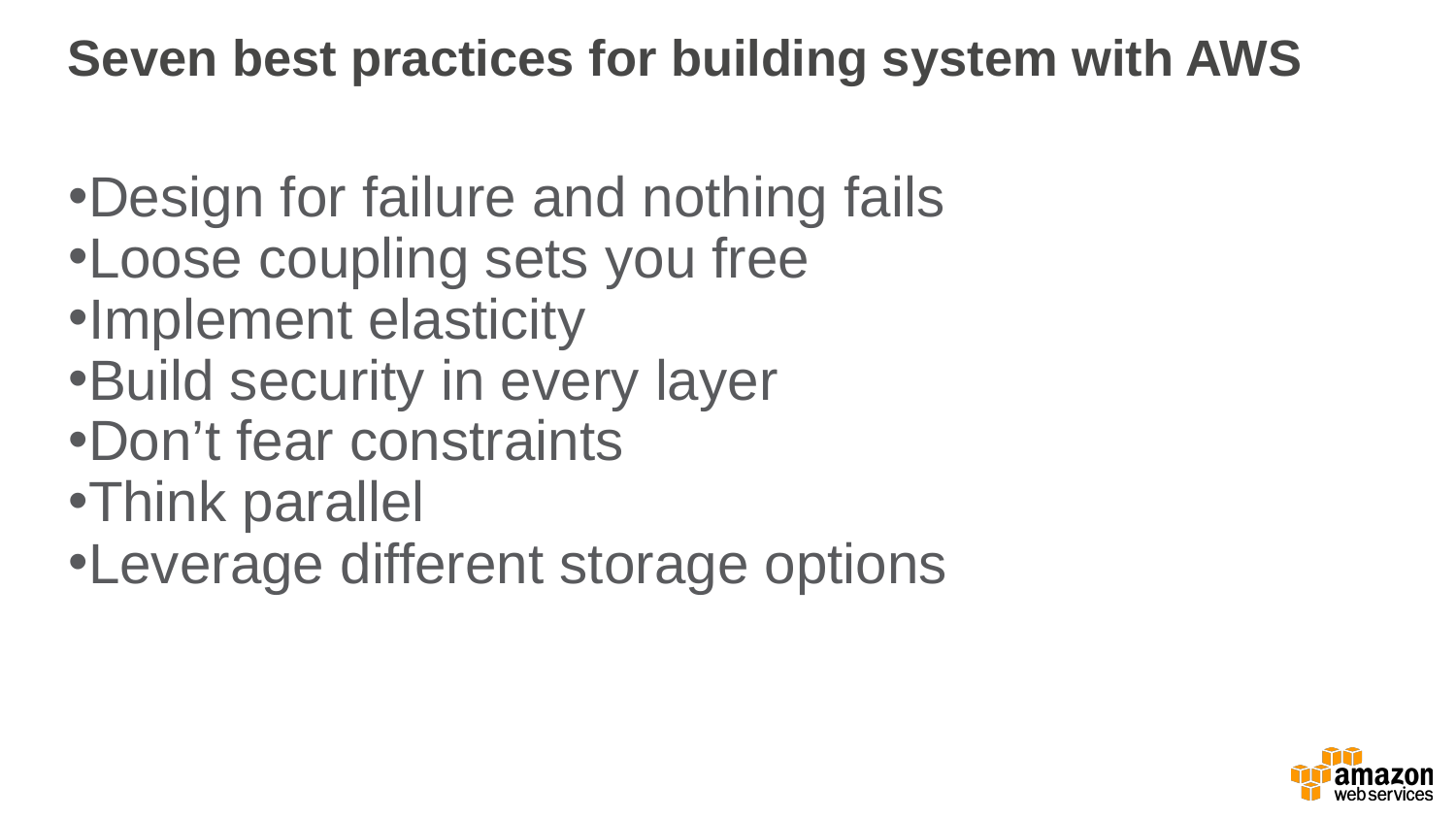

Seven best practices for building system with AWS
Design for failure and nothing fails
Loose coupling sets you free
Implement elasticity
Build security in every layer
Don’t fear constraints
Think parallel
Leverage different storage options